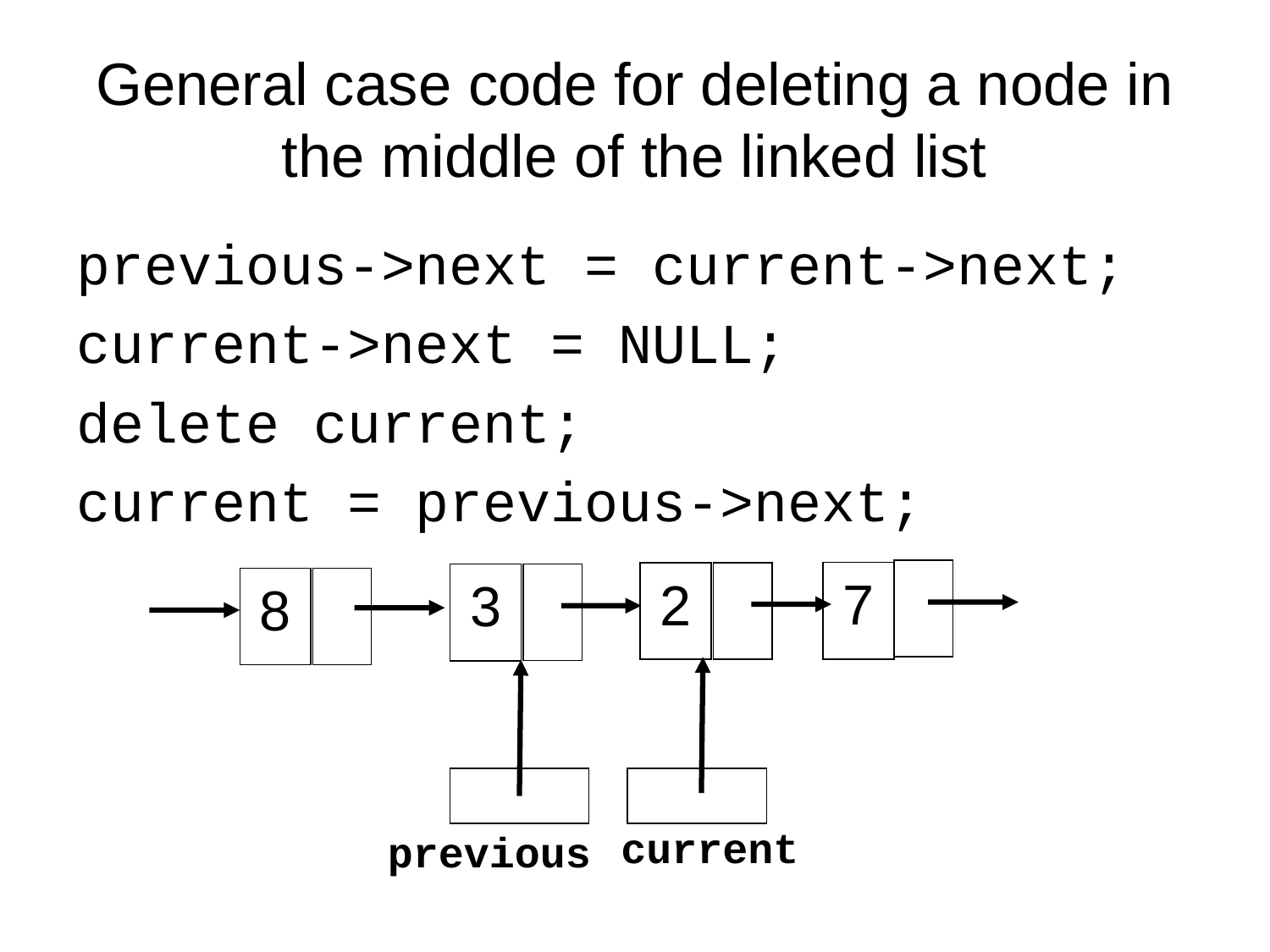

# General case code for deleting a node in the middle of the linked list
previous->next = current->next;
current->next = NULL;
delete current;
current = previous->next;

7

2

3

8

current
previous